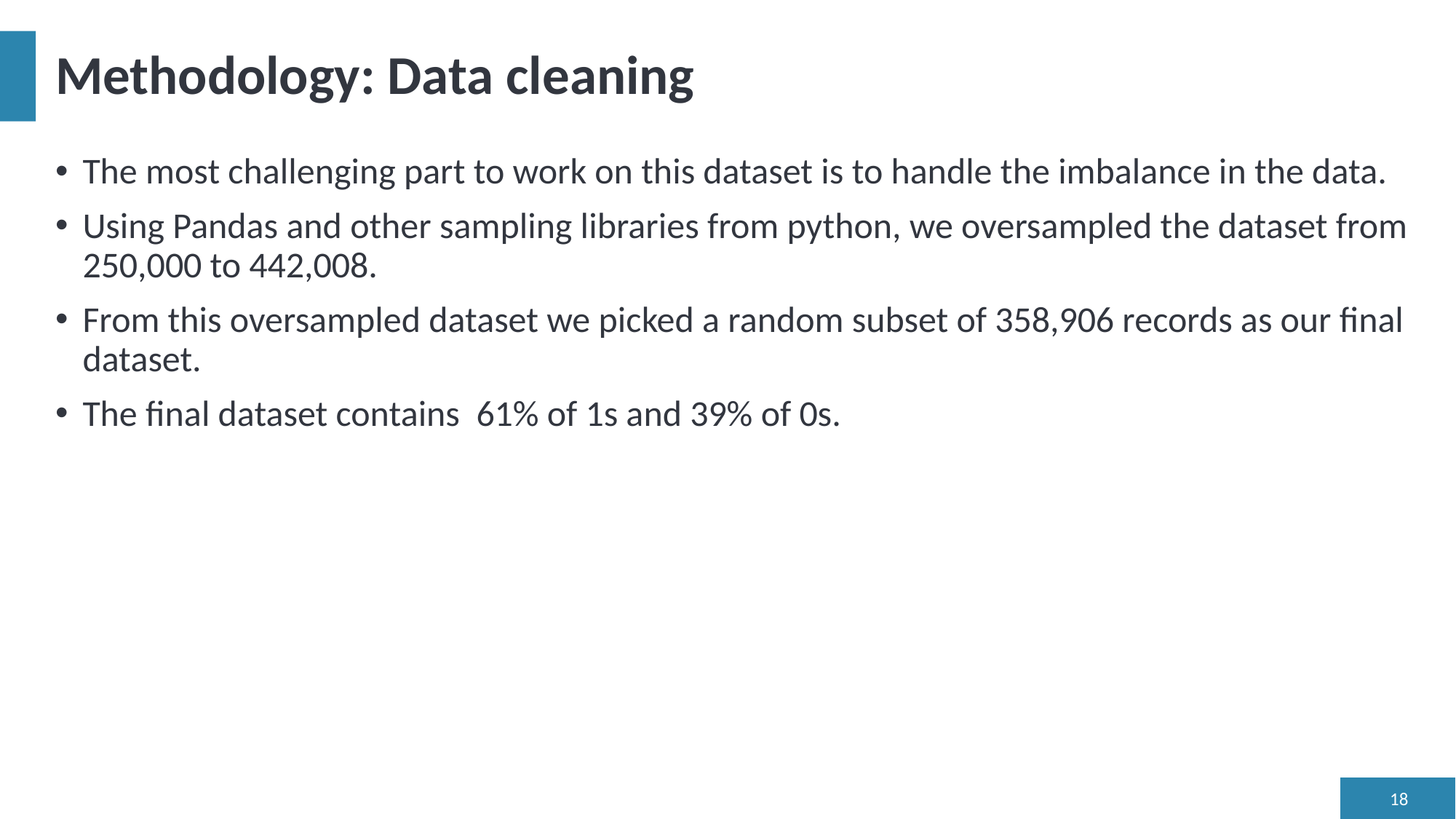

# Methodology: Data cleaning
The most challenging part to work on this dataset is to handle the imbalance in the data.
Using Pandas and other sampling libraries from python, we oversampled the dataset from 250,000 to 442,008.
From this oversampled dataset we picked a random subset of 358,906 records as our final dataset.
The final dataset contains  61% of 1s and 39% of 0s.

18